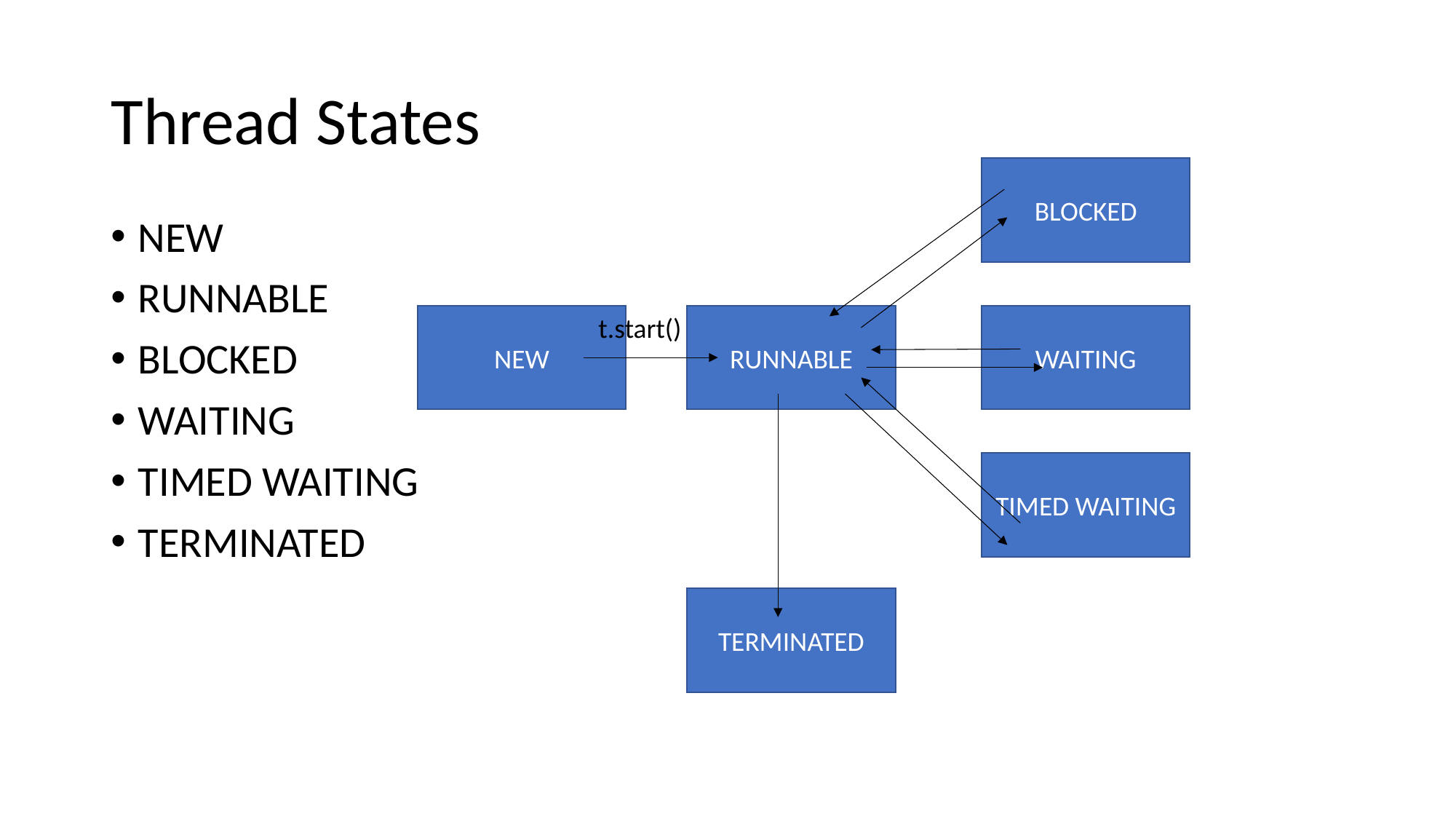

# Thread States
BLOCKED
NEW
RUNNABLE
BLOCKED
WAITING
TIMED WAITING
TERMINATED
NEW
t.start()
RUNNABLE
WAITING
TIMED WAITING
TERMINATED